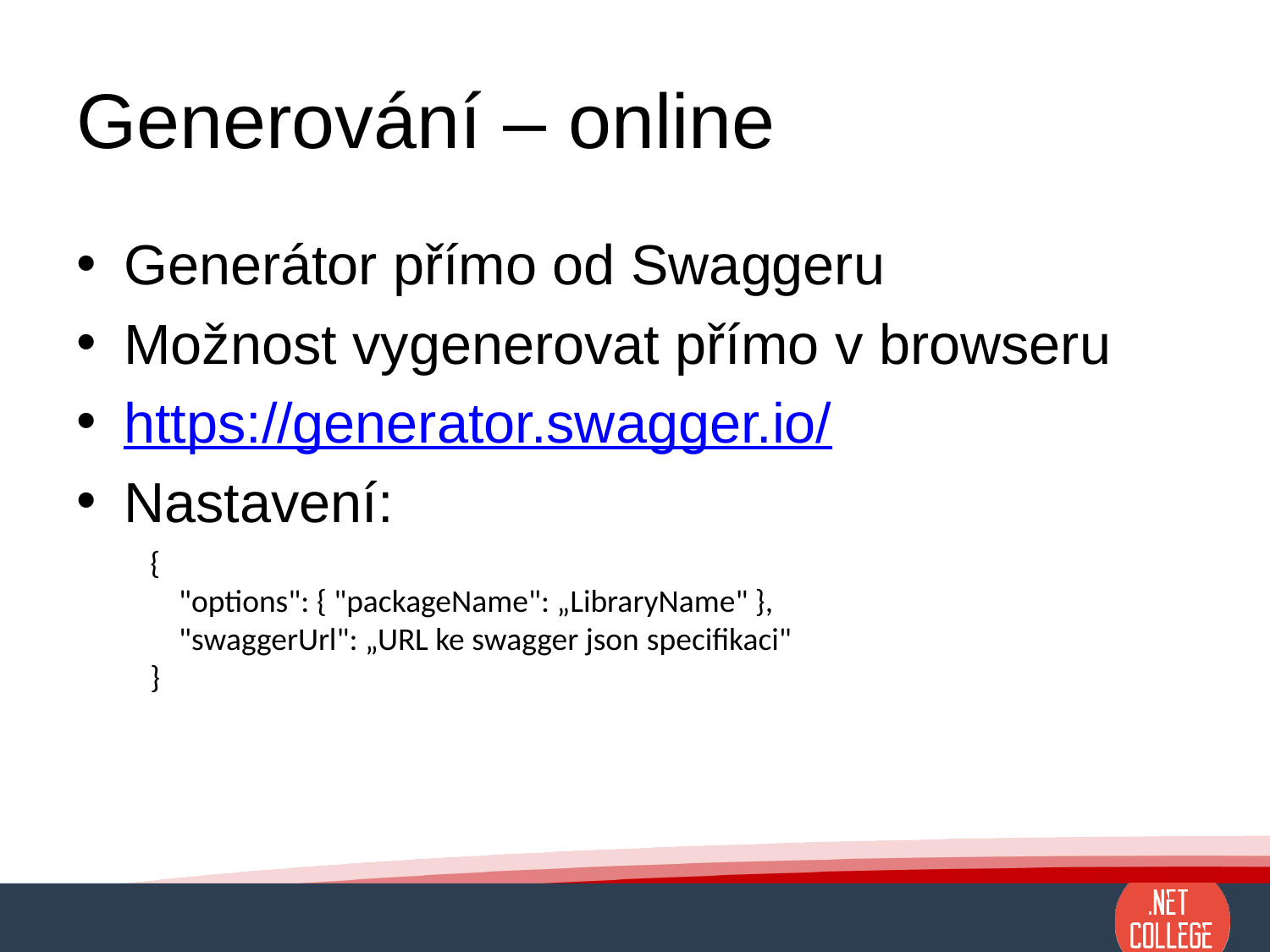

# Generování – online
Generátor přímo od Swaggeru
Možnost vygenerovat přímo v browseru
https://generator.swagger.io/
Nastavení:

{
    "options": { "packageName": „LibraryName" },
    "swaggerUrl": „URL ke swagger json specifikaci"
}